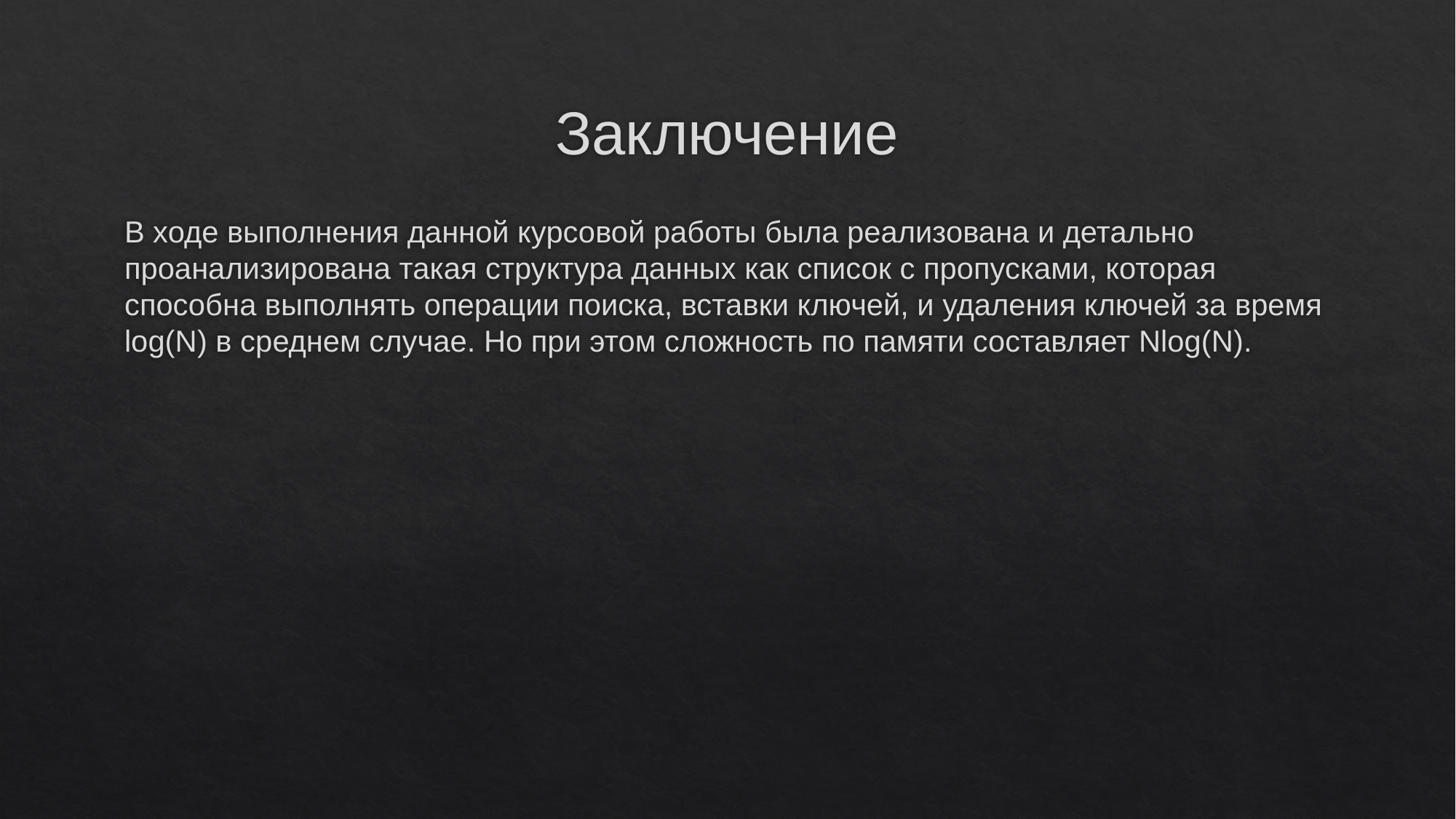

# Заключение
В ходе выполнения данной курсовой работы была реализована и детально проанализирована такая структура данных как список с пропусками, которая способна выполнять операции поиска, вставки ключей, и удаления ключей за время log(N) в среднем случае. Но при этом сложность по памяти составляет Nlog(N).